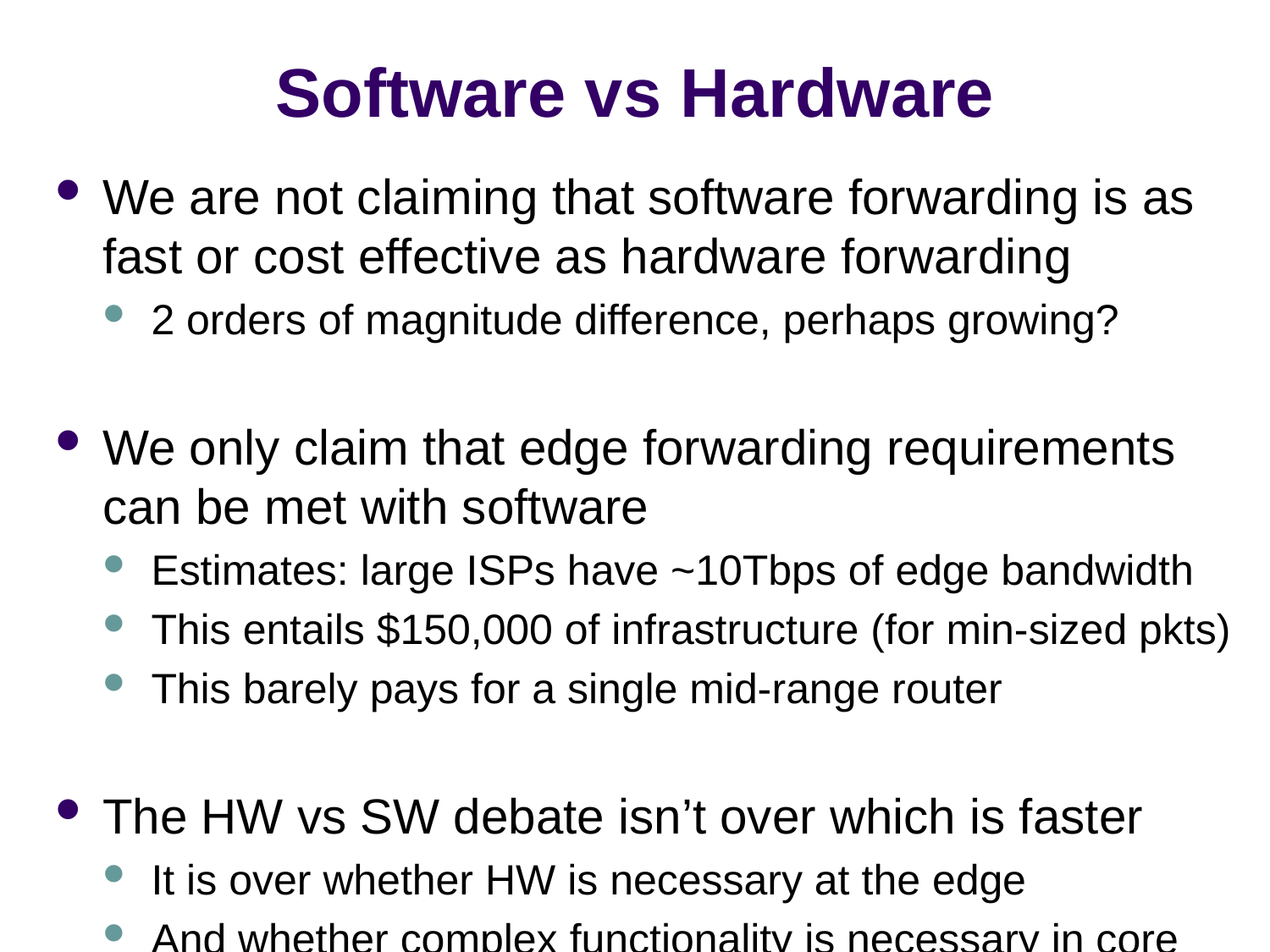

# Software vs Hardware
We are not claiming that software forwarding is as fast or cost effective as hardware forwarding
2 orders of magnitude difference, perhaps growing?

We only claim that edge forwarding requirements can be met with software
Estimates: large ISPs have ~10Tbps of edge bandwidth
This entails $150,000 of infrastructure (for min-sized pkts)
This barely pays for a single mid-range router

The HW vs SW debate isn’t over which is faster
It is over whether HW is necessary at the edge
And whether complex functionality is necessary in core